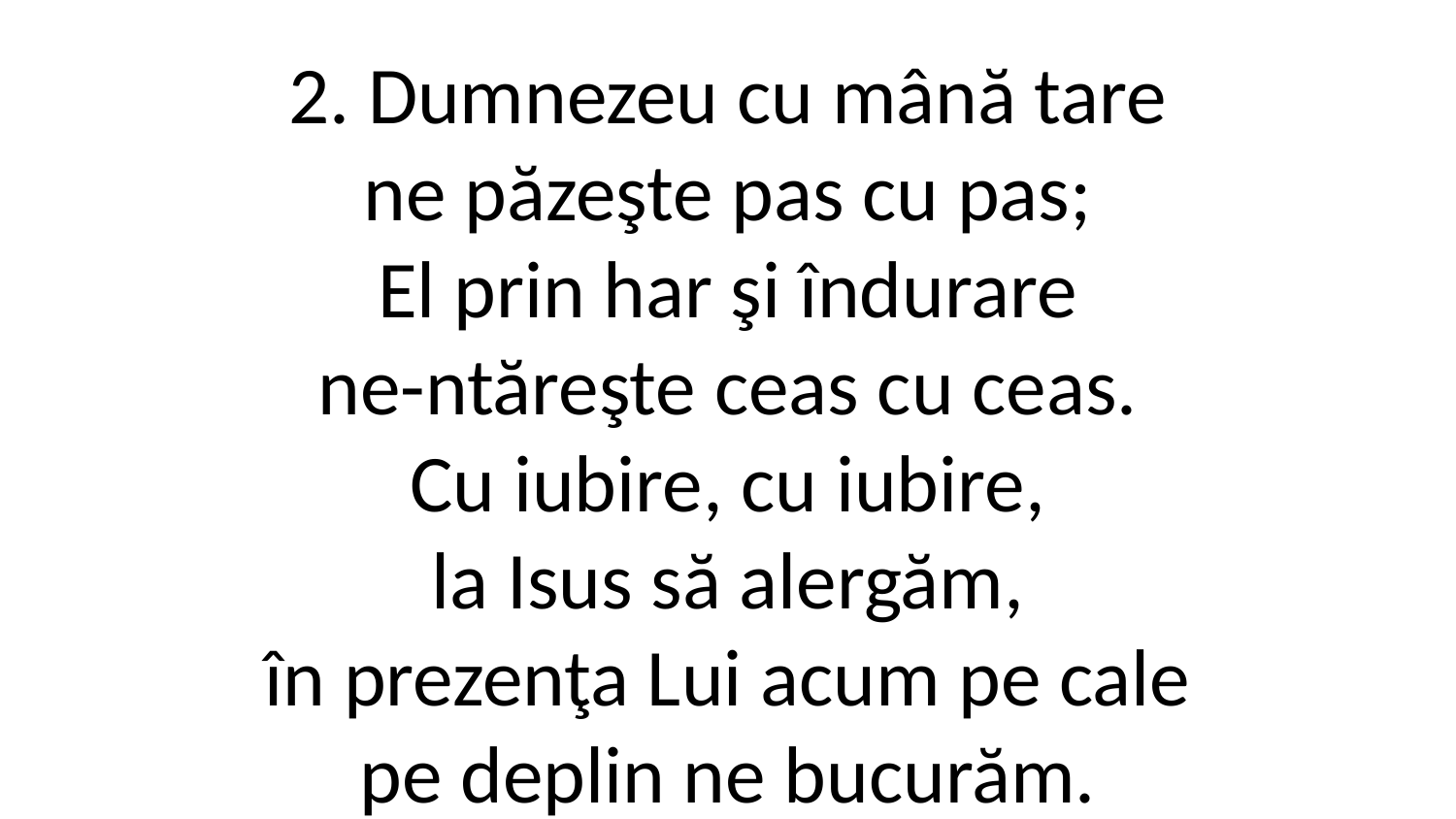

2. Dumnezeu cu mână tare
ne păzeşte pas cu pas;
El prin har şi îndurare
ne-ntăreşte ceas cu ceas.
Cu iubire, cu iubire,
la Isus să alergăm,
în prezenţa Lui acum pe cale
pe deplin ne bucurăm.